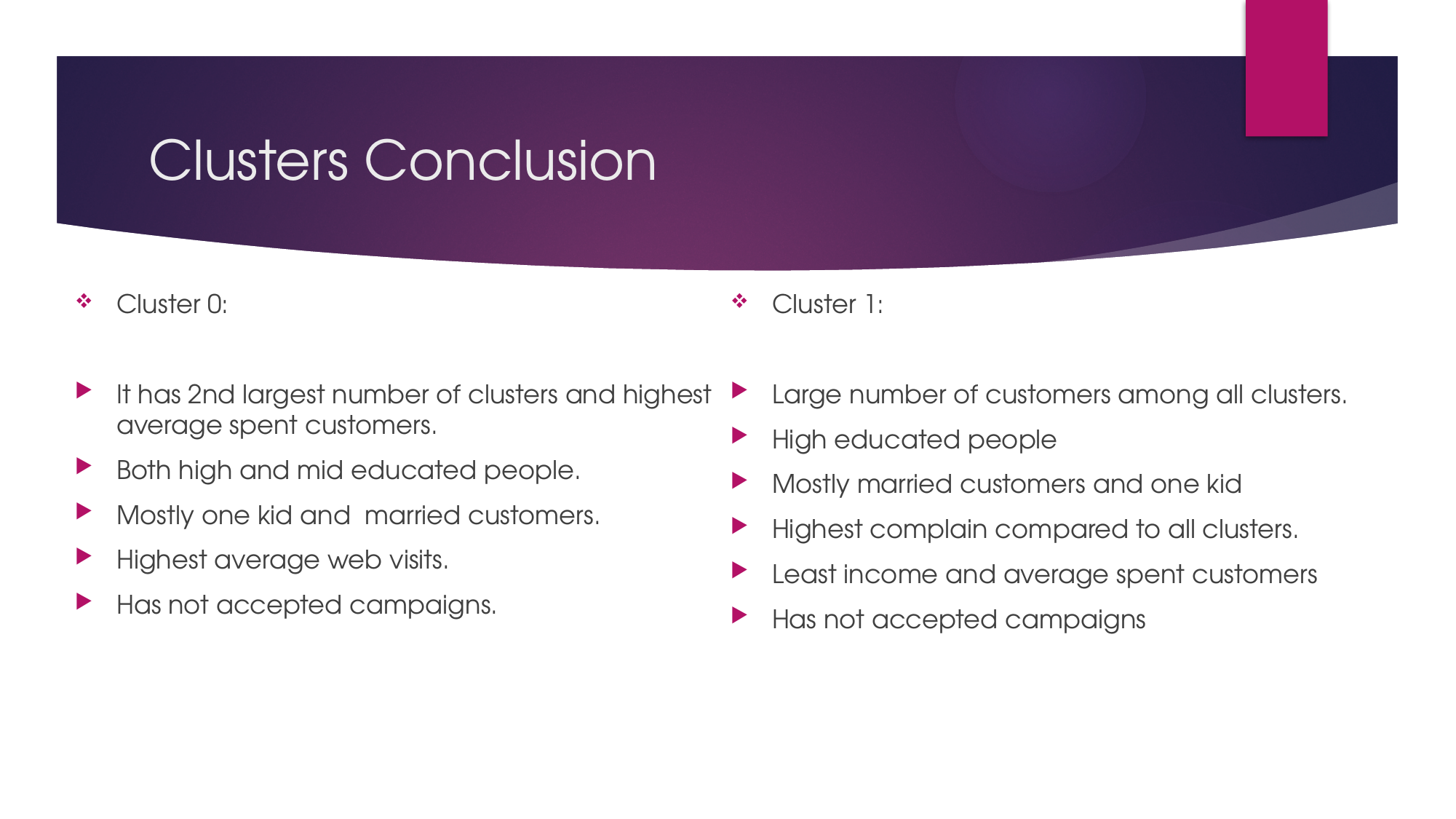

# Clusters Conclusion
Cluster 0:

It has 2nd largest number of clusters and highest average spent customers.
Both high and mid educated people.
Mostly one kid and  married customers.
Highest average web visits.
Has not accepted campaigns.

Cluster 1:

Large number of customers among all clusters.
High educated people
Mostly married customers and one kid
Highest complain compared to all clusters.
Least income and average spent customers
Has not accepted campaigns